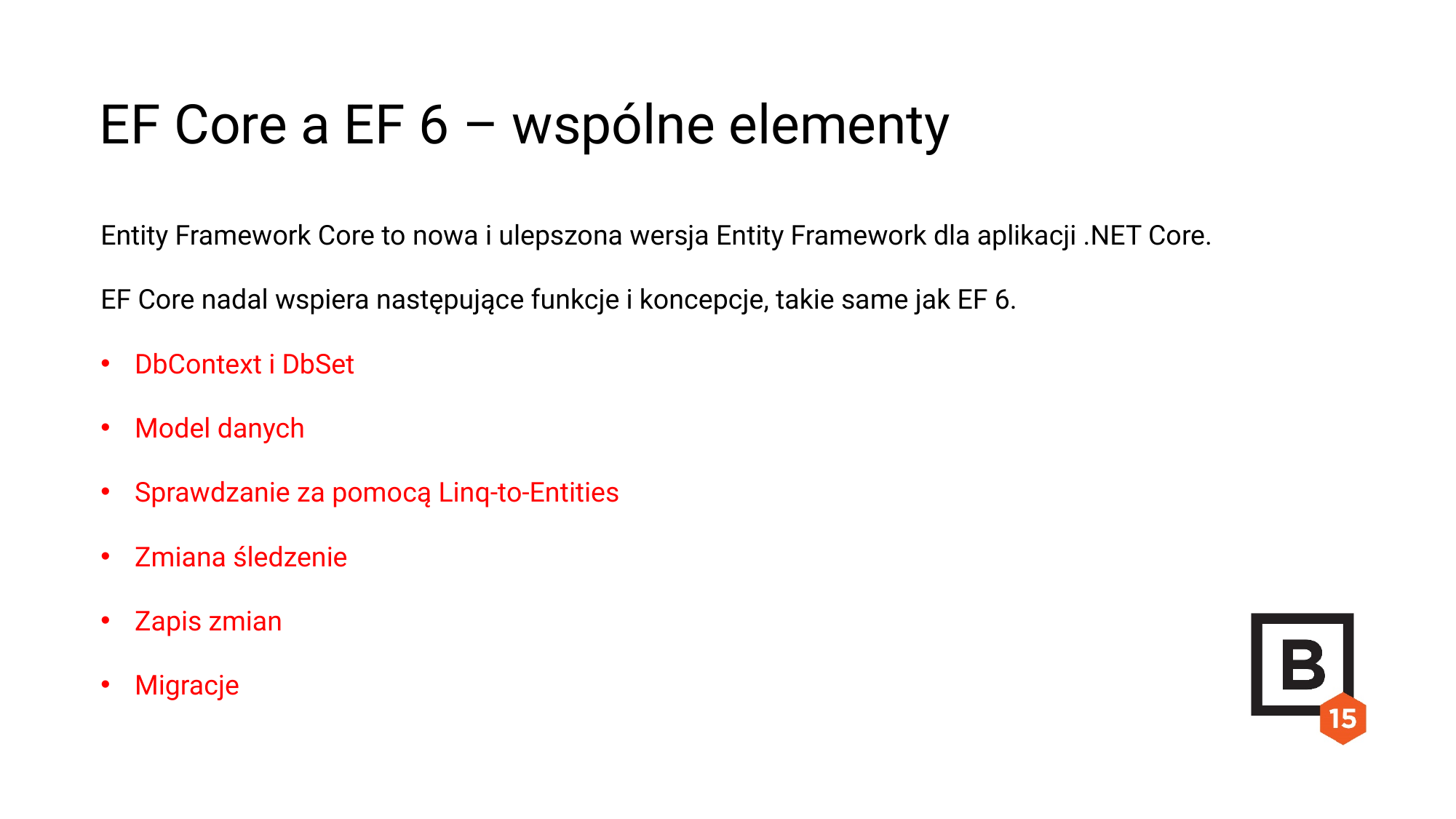

EF Core a EF 6 – wspólne elementy
Entity Framework Core to nowa i ulepszona wersja Entity Framework dla aplikacji .NET Core.
EF Core nadal wspiera następujące funkcje i koncepcje, takie same jak EF 6.
DbContext i DbSet
Model danych
Sprawdzanie za pomocą Linq-to-Entities
Zmiana śledzenie
Zapis zmian
Migracje